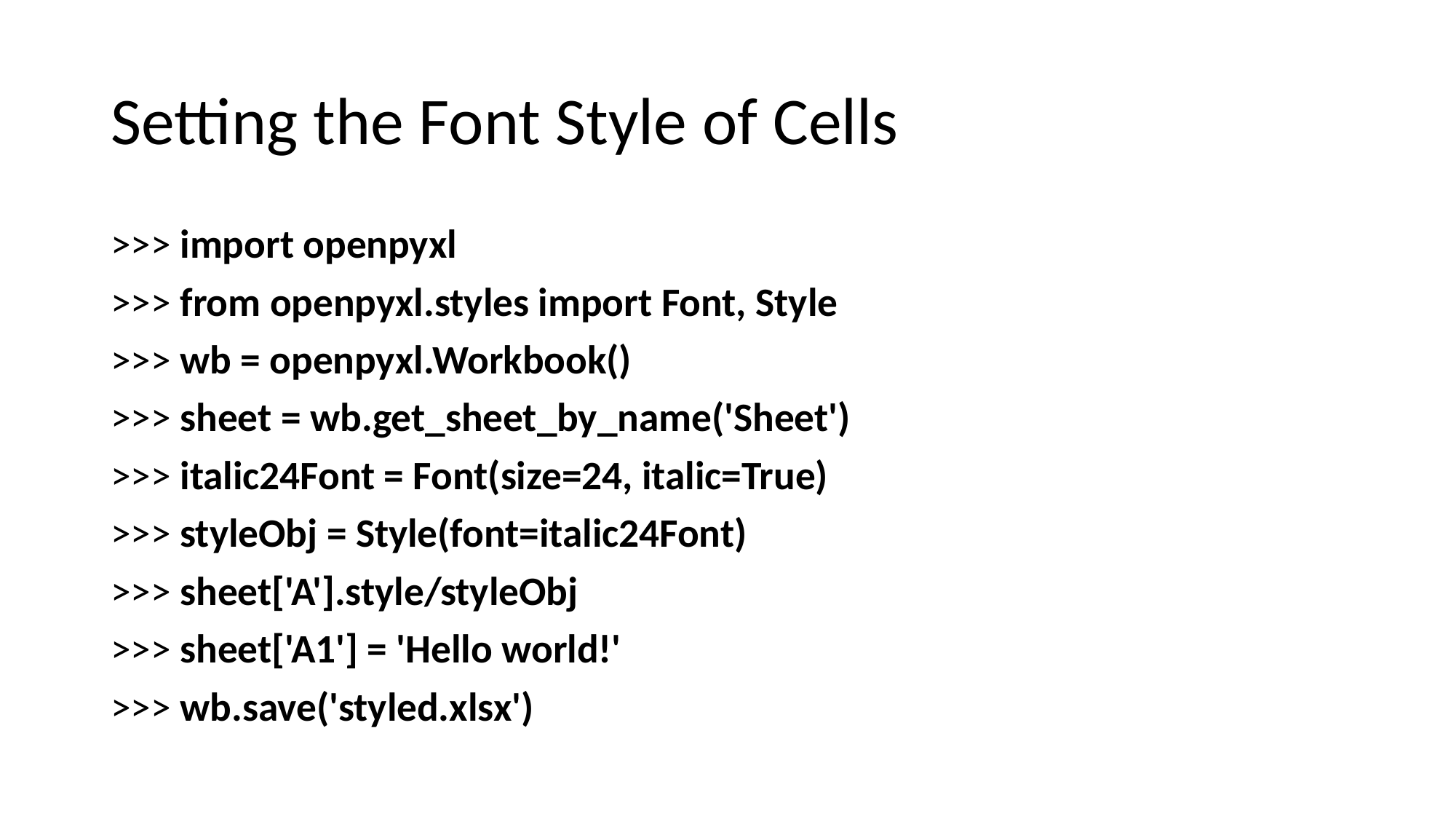

# Setting the Font Style of Cells
>>> import openpyxl
>>> from openpyxl.styles import Font, Style
>>> wb = openpyxl.Workbook()
>>> sheet = wb.get_sheet_by_name('Sheet')
>>> italic24Font = Font(size=24, italic=True)
>>> styleObj = Style(font=italic24Font)
>>> sheet['A'].style/styleObj
>>> sheet['A1'] = 'Hello world!'
>>> wb.save('styled.xlsx')